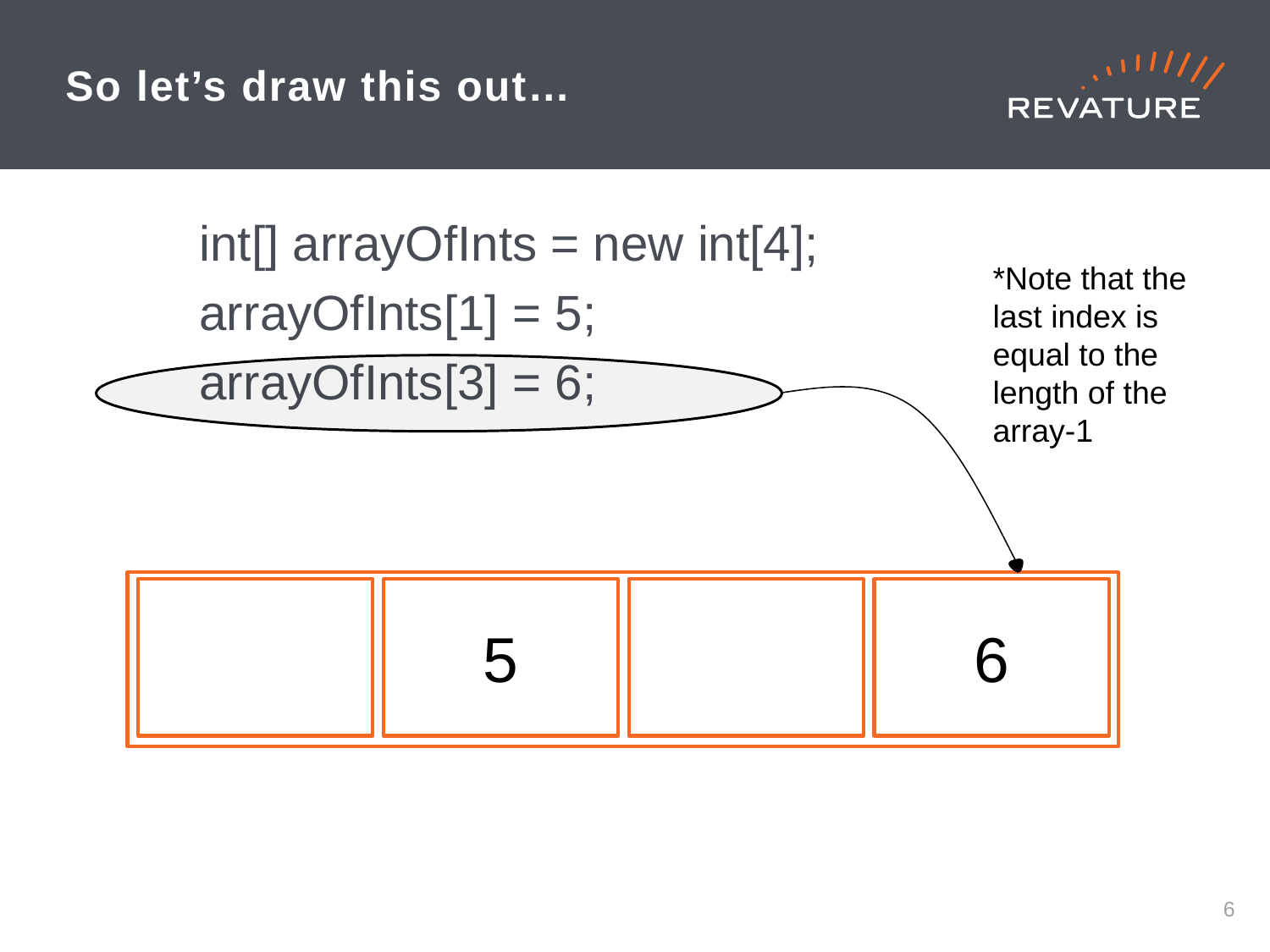

# So let’s draw this out…
	int[] arrayOfInts = new int[4];
	arrayOfInts[1] = 5;
	arrayOfInts[3] = 6;
*Note that the last index is equal to the length of the array-1

5

6
6